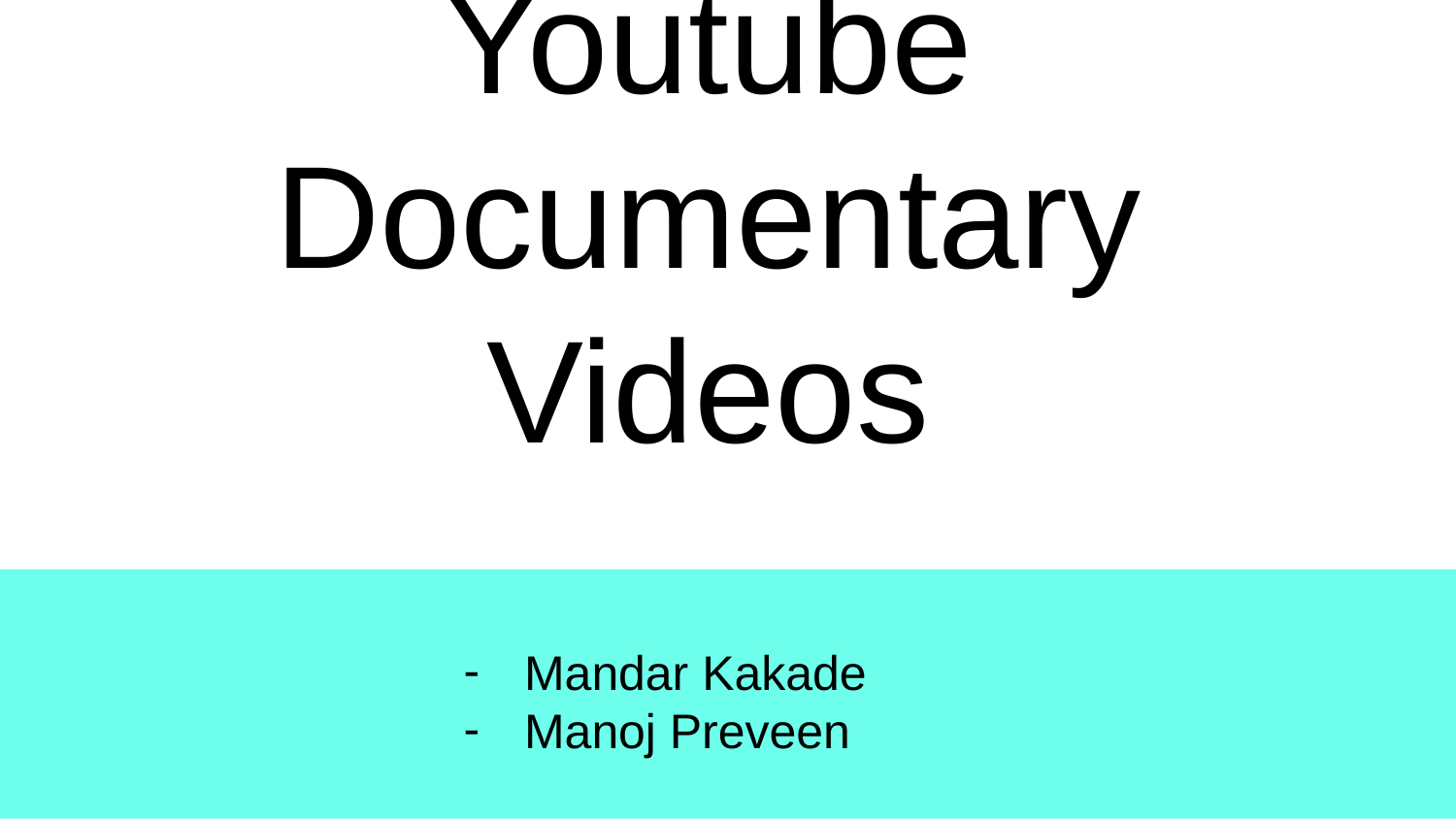

# Youtube
Documentary Videos

Mandar Kakade
Manoj Preveen
     -FIRST PRESENTATION

1